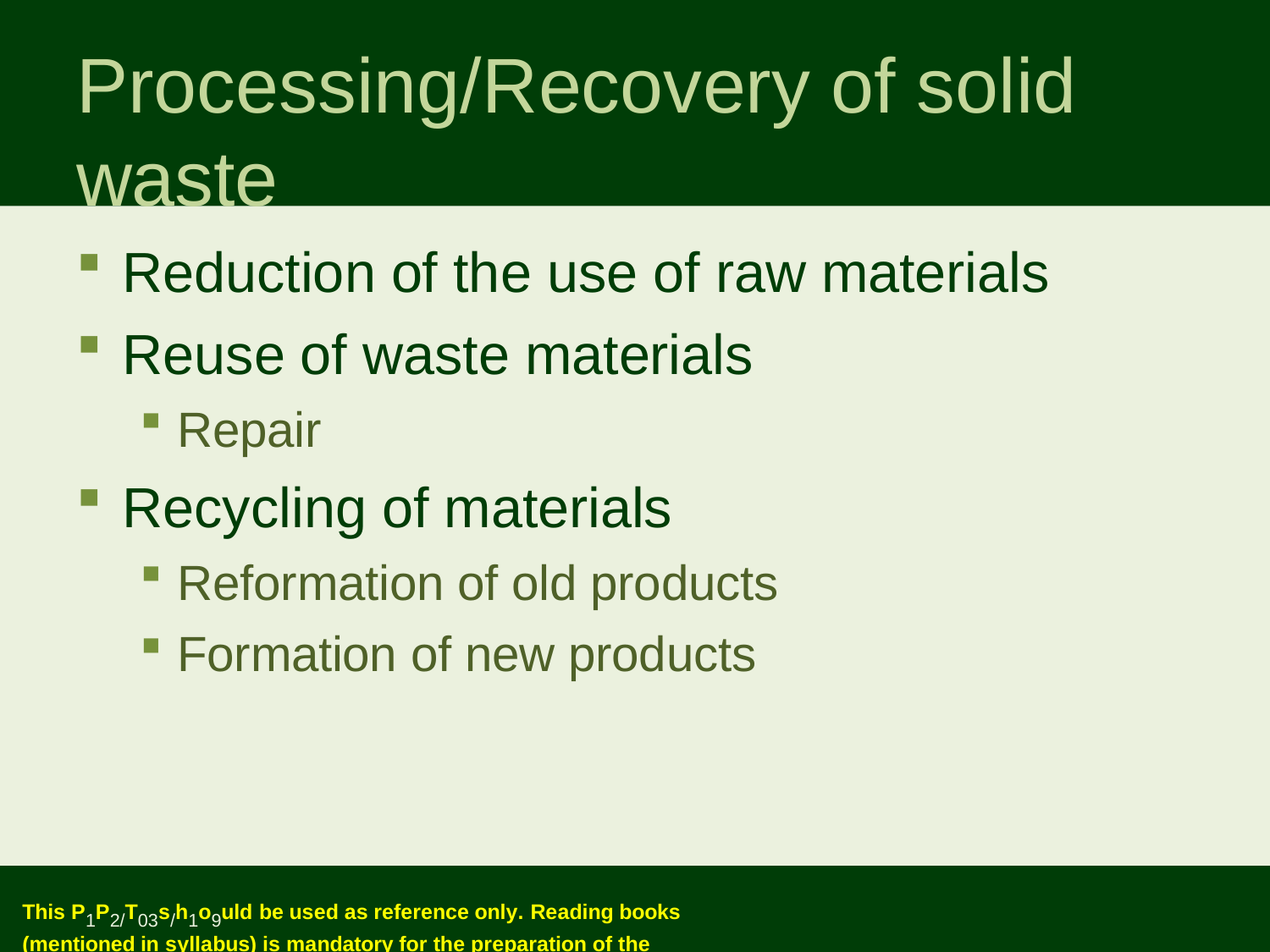

# Processing/Recovery of solid waste
Reduction of the use of raw materials
Reuse of waste materials
Repair
Recycling of materials
Reformation of old products
Formation of new products
This P1P2/T03s/h1o9uld be used as reference only. Reading books (mentioned in syllabus) is mandatory for the preparation of the examinations.